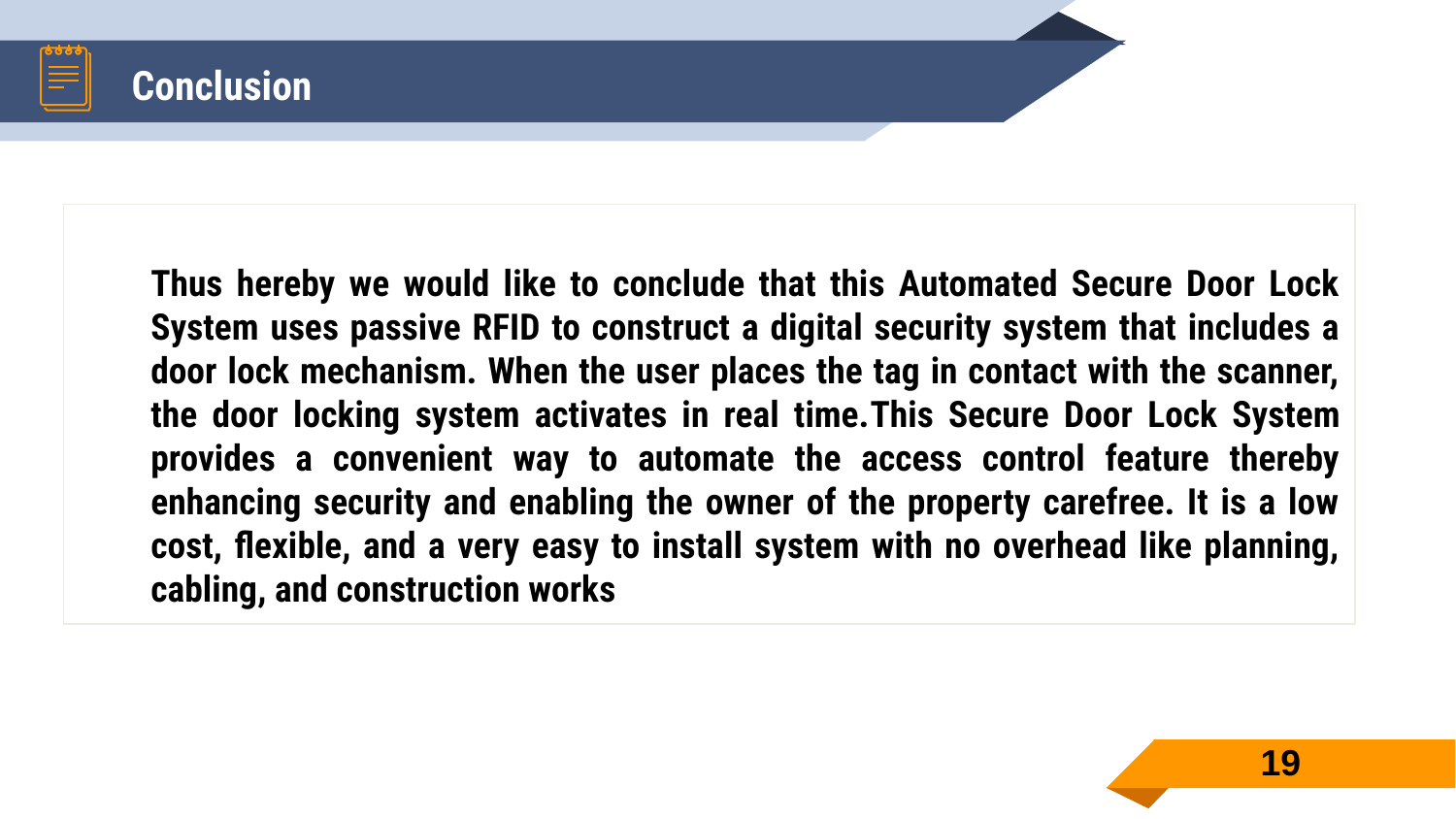

# Conclusion

Thus hereby we would like to conclude that this Automated Secure Door Lock System uses passive RFID to construct a digital security system that includes a door lock mechanism. When the user places the tag in contact with the scanner, the door locking system activates in real time.This Secure Door Lock System provides a convenient way to automate the access control feature thereby enhancing security and enabling the owner of the property carefree. It is a low cost, flexible, and a very easy to install system with no overhead like planning, cabling, and construction works
19